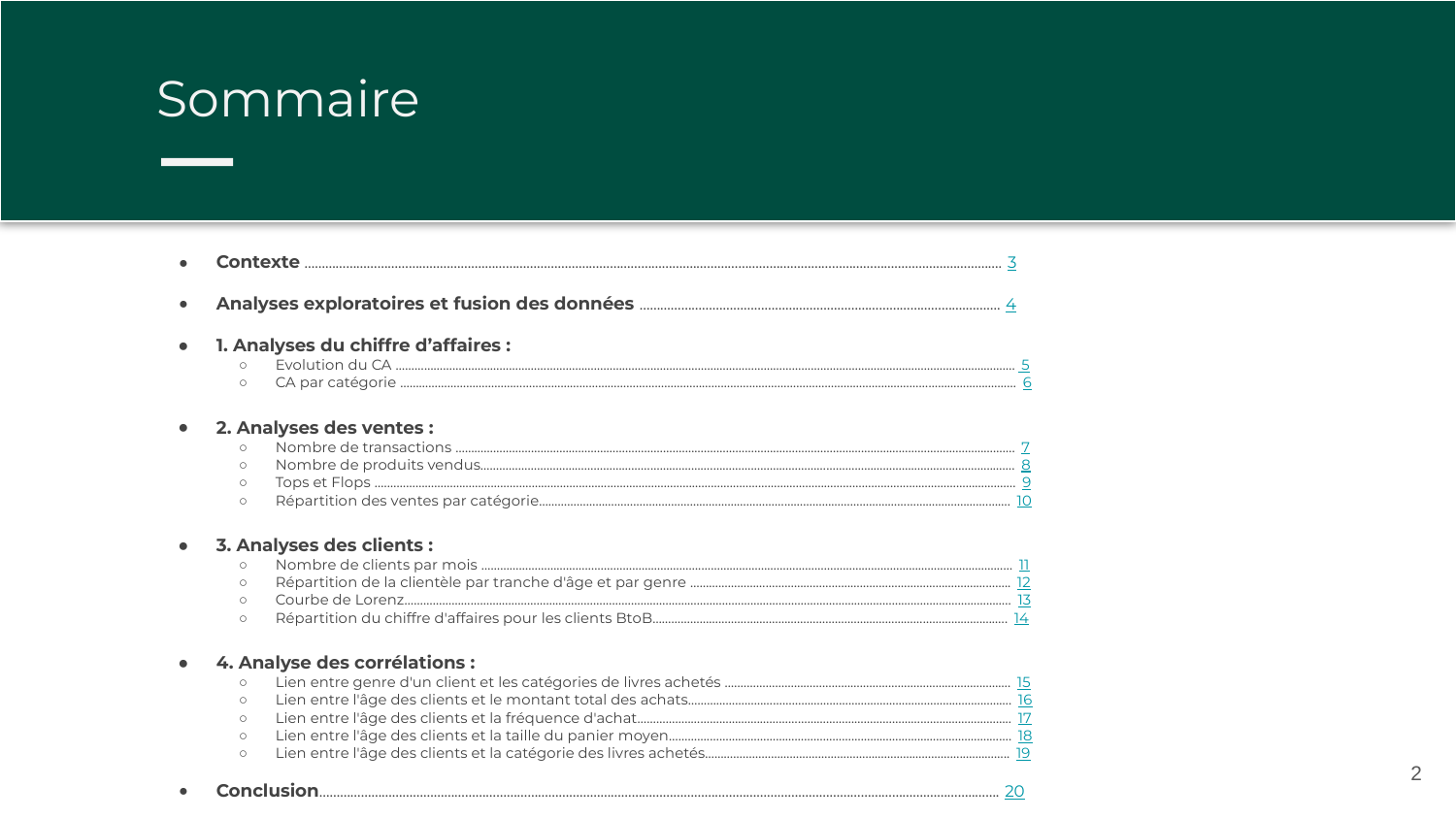

Sommaire

Contexte …………………………………………….…………………………………………………….……………………………………………………………………………. 3

Analyses exploratoires et fusion des données ………………………………………………………………………………….………. 4

1. Analyses du chiffre d’affaires :
Evolution du CA ………………………………………………………………………………………………………………………………………………………….…………………. 5
CA par catégorie …………………………………………………………………………………………………………………………………………………………………….……… 6

2. Analyses des ventes :
Nombre de transactions …………………………………………………………….……….………………….…………………………………………………………………. 7
Nombre de produits vendus……………………………………………………….……….……………………………………………………………………………..……. 8
Tops et Flops .……………………………………….…………………………………………………………………………………………………………………………………………. 9
Répartition des ventes par catégorie……………………………………………………………………………………………………………………….…….……. 10

3. Analyses des clients :
Nombre de clients par mois …………………………………………………………….……………………………………………………………………………….…..… 11
Répartition de la clientèle par tranche d'âge et par genre ……………………………………………………………………………….……….. 12
Courbe de Lorenz……………………………………………………………………..….…………..………………………………………………………………………………….. 13
Répartition du chiffre d'affaires pour les clients BtoB…………………………….……………………….……………………………………….….. 14

4. Analyse des corrélations :
Lien entre genre d'un client et les catégories de livres achetés .…………………………………………………………………..…………. 15
Lien entre l'âge des clients et le montant total des achats…………………………………………………………………………………………. 16
Lien entre l'âge des clients et la fréquence d'achat……………..………………….…………………………………………………………………….. 17
Lien entre l'âge des clients et la taille du panier moyen………….……………………………………………………………………….…….……. 18
Lien entre l'âge des clients et la catégorie des livres achetés………………………………………………………………………..………….. 19

Conclusion………………………………………………………………………………………………………………………………………………………….…………..……. 20
2